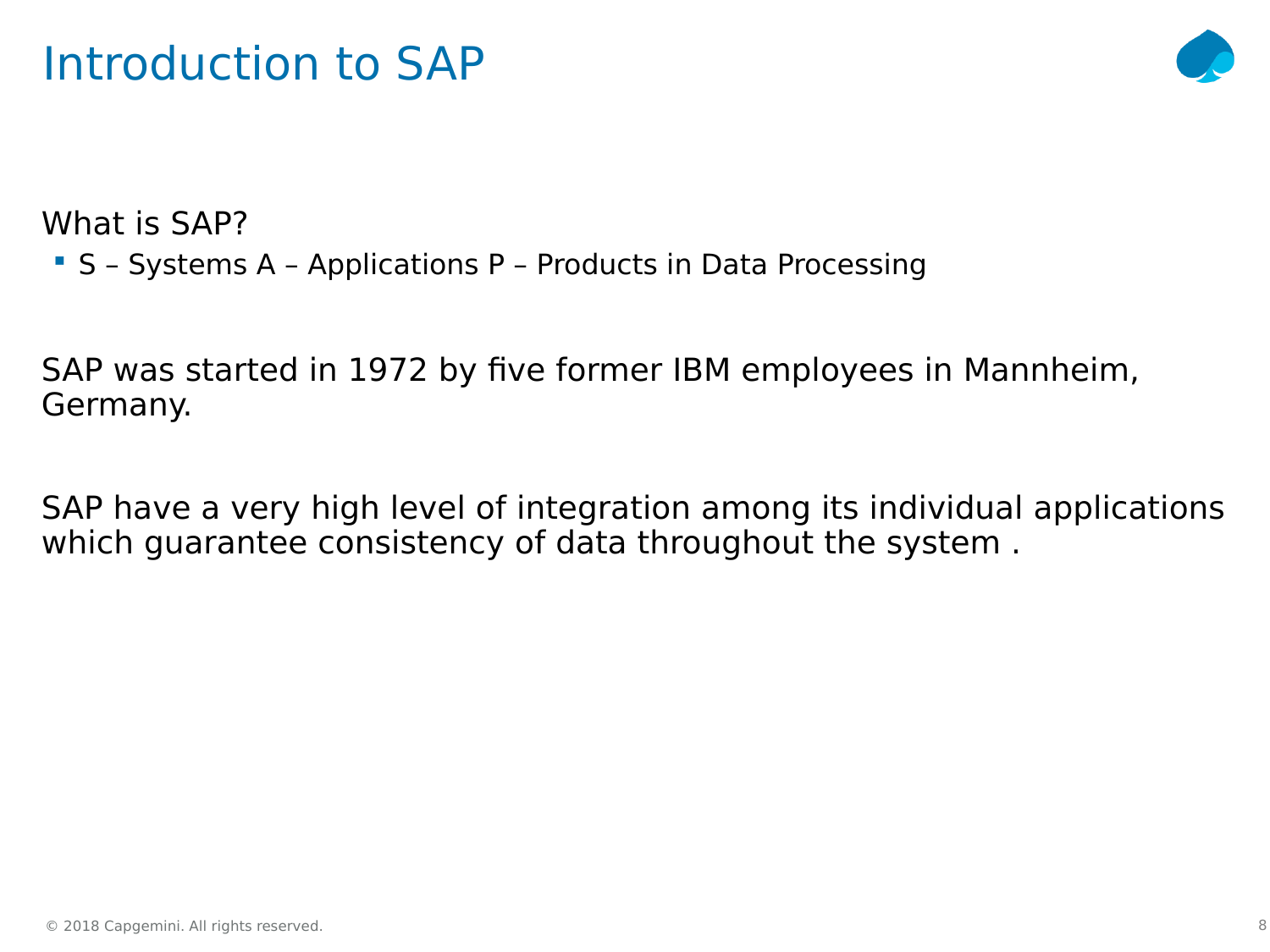

# Introduction to SAP
What is SAP?
S – Systems A – Applications P – Products in Data Processing

SAP was started in 1972 by five former IBM employees in Mannheim, Germany.

SAP have a very high level of integration among its individual applications which guarantee consistency of data throughout the system .